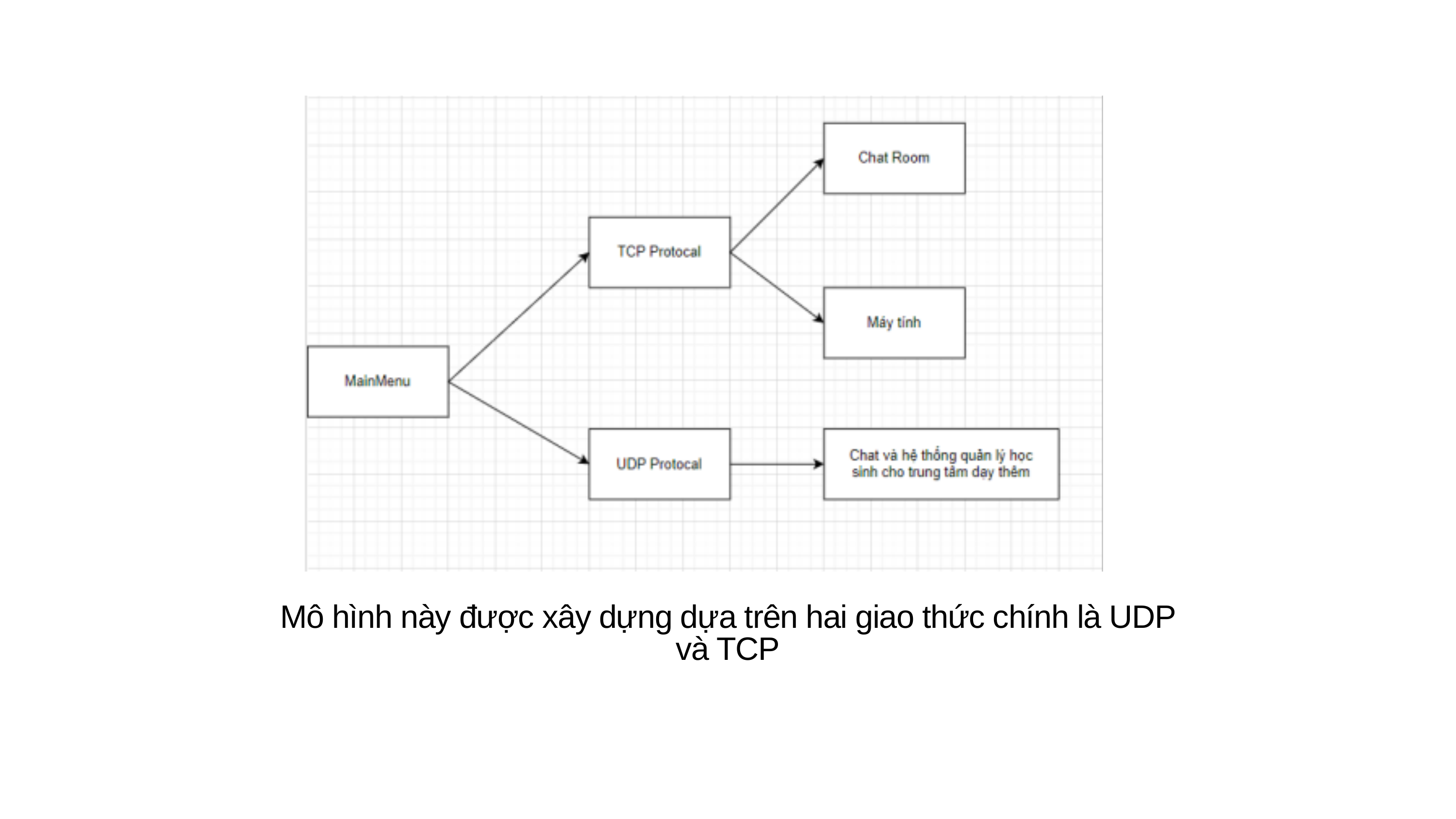

Mô hình này được xây dựng dựa trên hai giao thức chính là UDP và TCP